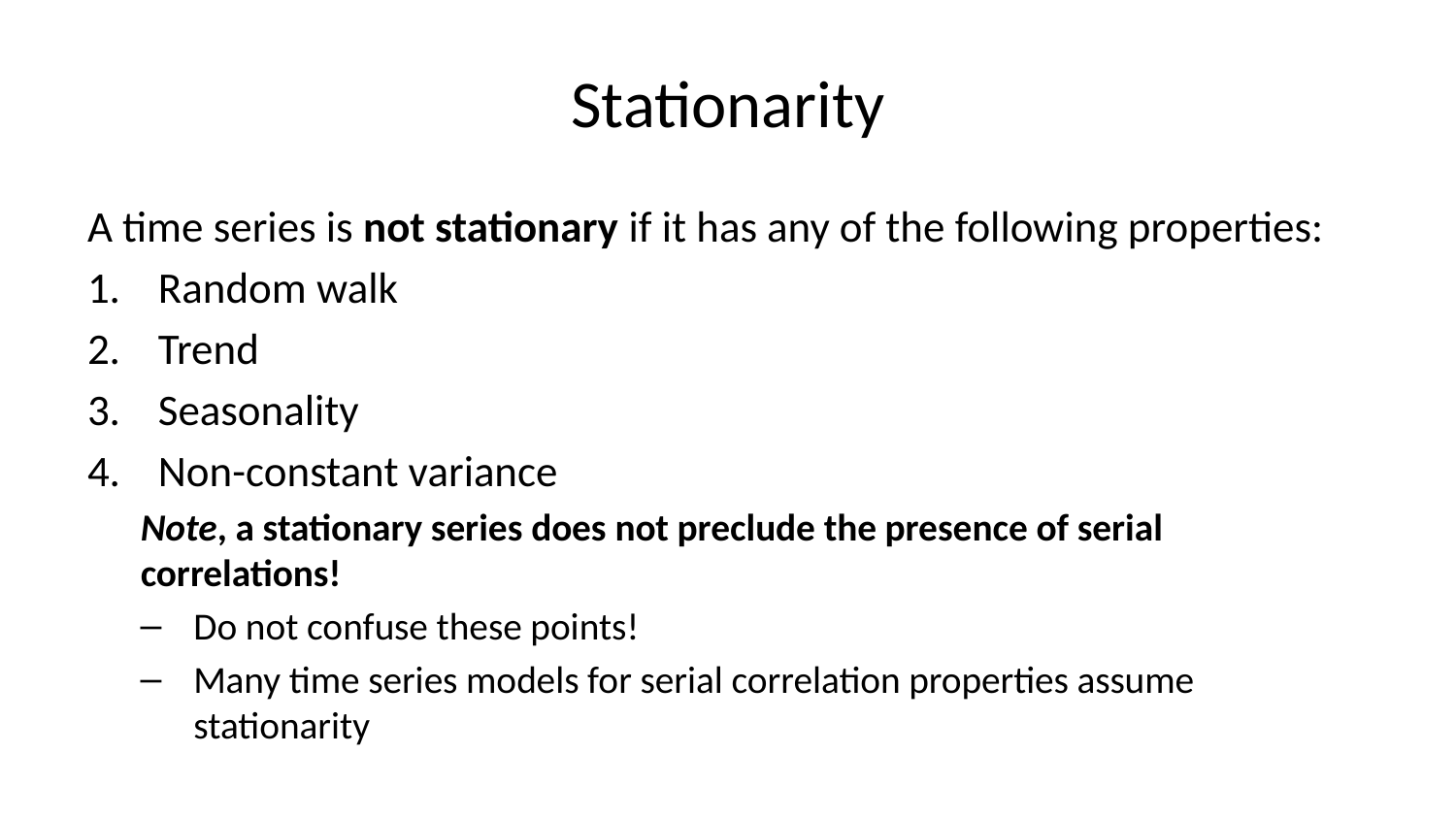

# Stationarity
A time series is not stationary if it has any of the following properties:
Random walk
Trend
Seasonality
Non-constant variance
Note, a stationary series does not preclude the presence of serial correlations!
Do not confuse these points!
Many time series models for serial correlation properties assume stationarity